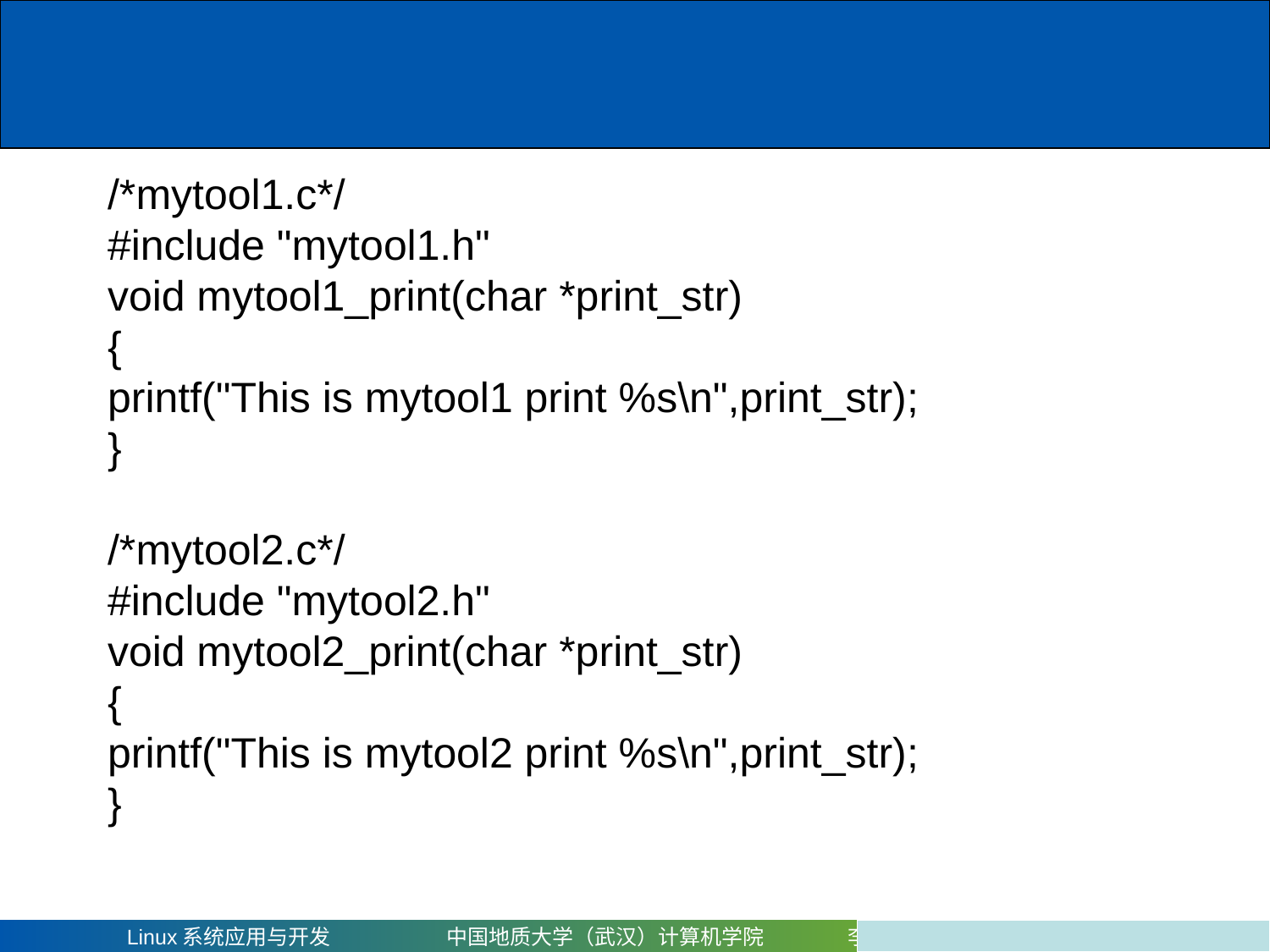

/*mytool1.c*/
#include "mytool1.h"
void mytool1_print(char *print_str)
{
printf("This is mytool1 print %s\n",print_str);
}

/*mytool2.c*/
#include "mytool2.h"
void mytool2_print(char *print_str)
{
printf("This is mytool2 print %s\n",print_str);
}